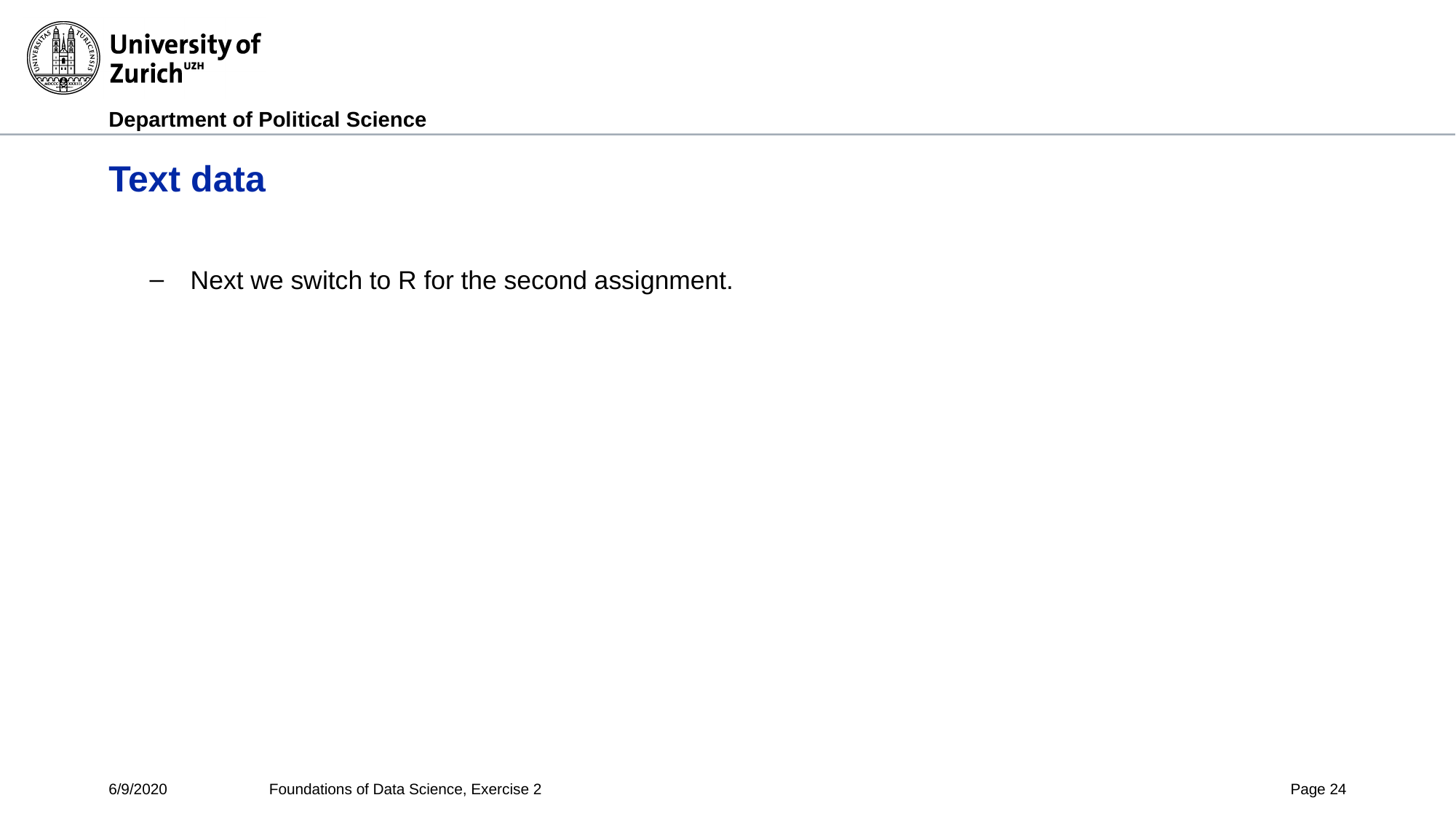

# Text data
Next we switch to R for the second assignment.

6/9/2020
Foundations of Data Science, Exercise 2
Page 24